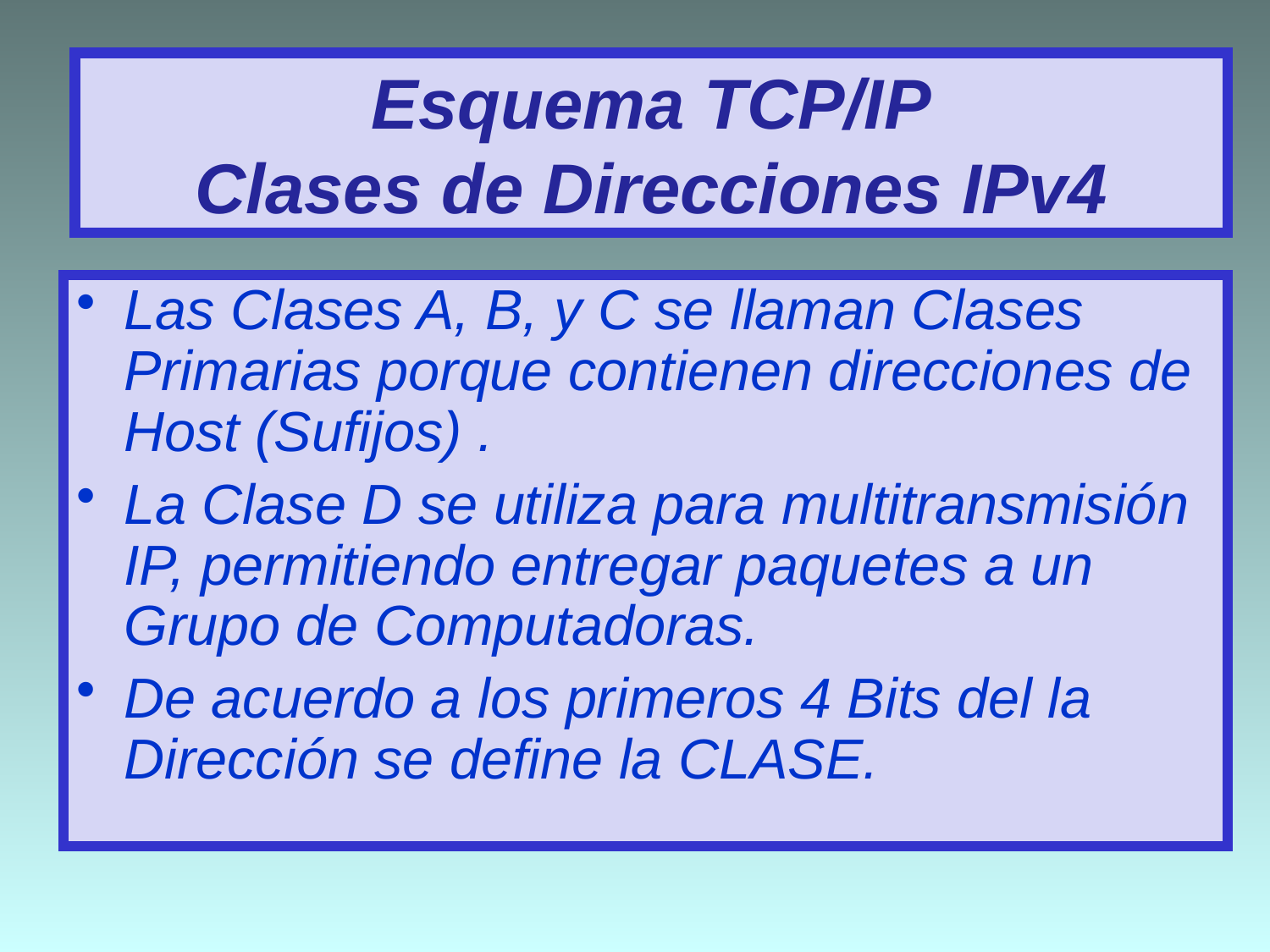

# Esquema TCP/IP Clases de Direcciones IPv4
Las Clases A, B, y C se llaman Clases Primarias porque contienen direcciones de Host (Sufijos) .
La Clase D se utiliza para multitransmisión IP, permitiendo entregar paquetes a un Grupo de Computadoras.
De acuerdo a los primeros 4 Bits del la Dirección se define la CLASE.